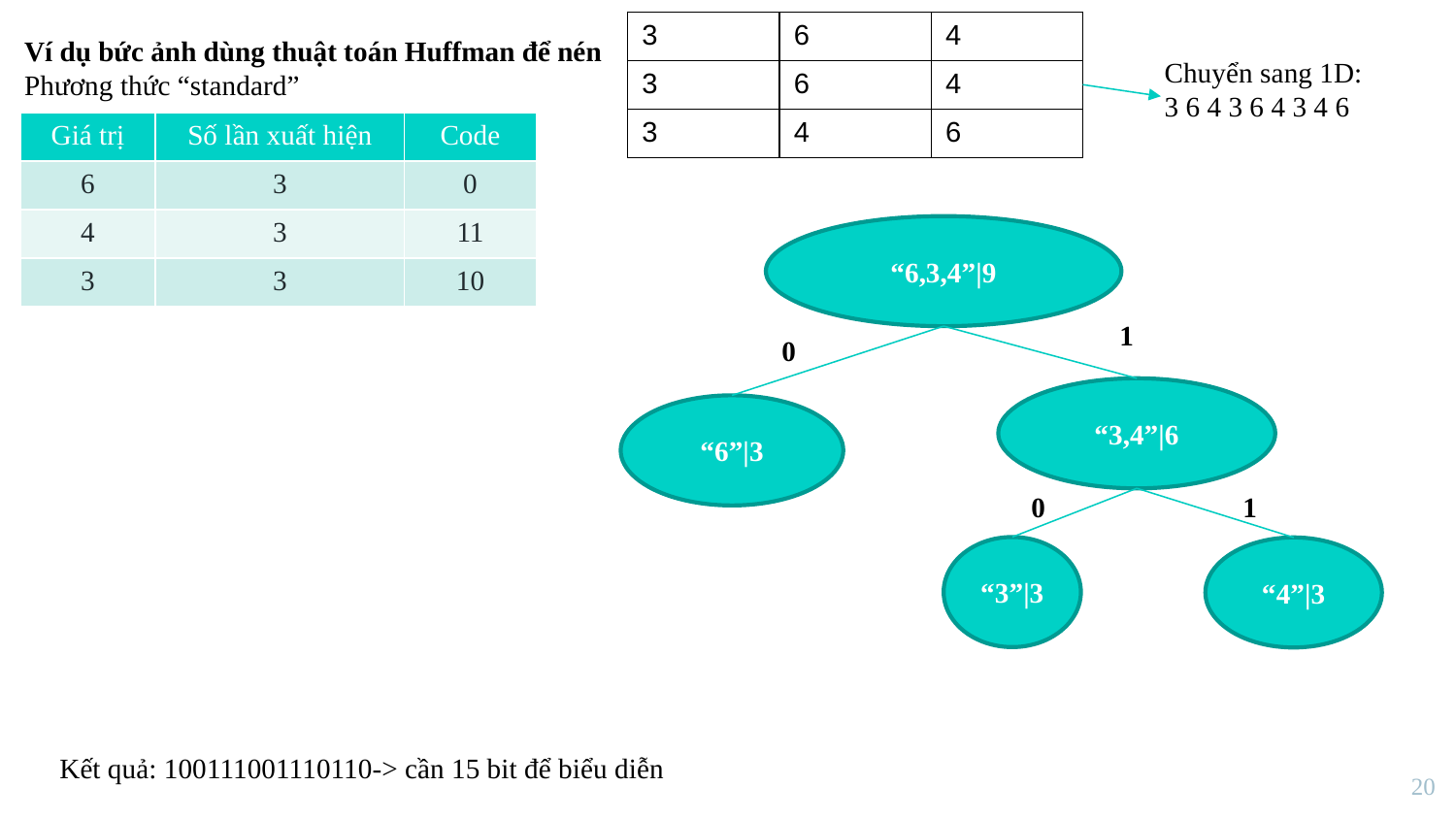

| 3 | 6 | 4 |
| --- | --- | --- |
| 3 | 6 | 4 |
| 3 | 4 | 6 |
Ví dụ bức ảnh dùng thuật toán Huffman để nén
Phương thức “standard”
Chuyển sang 1D:
3 6 4 3 6 4 3 4 6
| Giá trị | Số lần xuất hiện | Code |
| --- | --- | --- |
| 6 | 3 | 0 |
| 4 | 3 | 11 |
| 3 | 3 | 10 |
“6,3,4”|9
1
0
“3,4”|6
“6”|3
1
0
“3”|3
“4”|3
Kết quả: 100111001110110-> cần 15 bit để biểu diễn
20